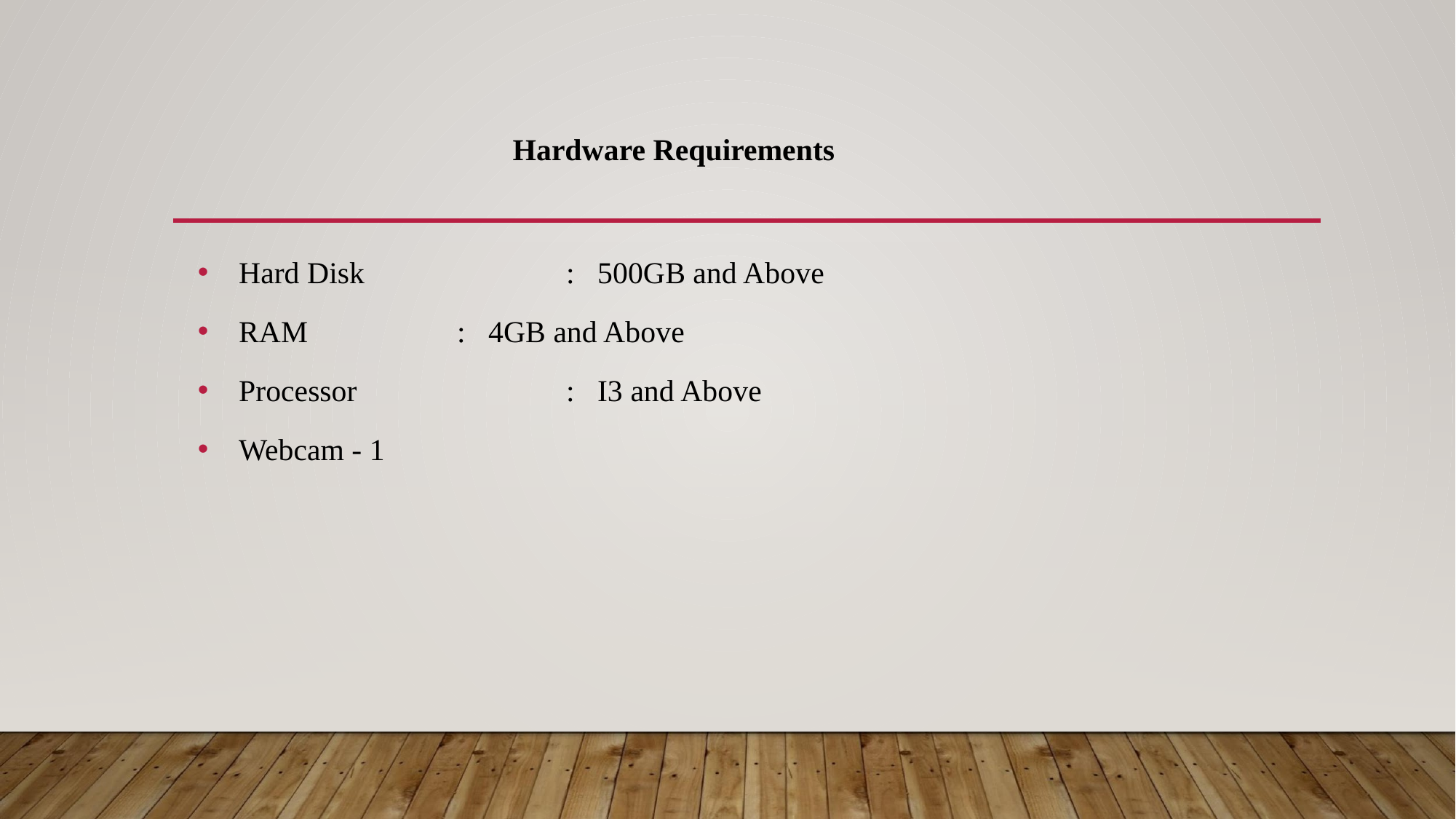

# Hardware Requirements
Hard Disk		:   500GB and Above
RAM		:   4GB and Above
Processor		:   I3 and Above
Webcam - 1